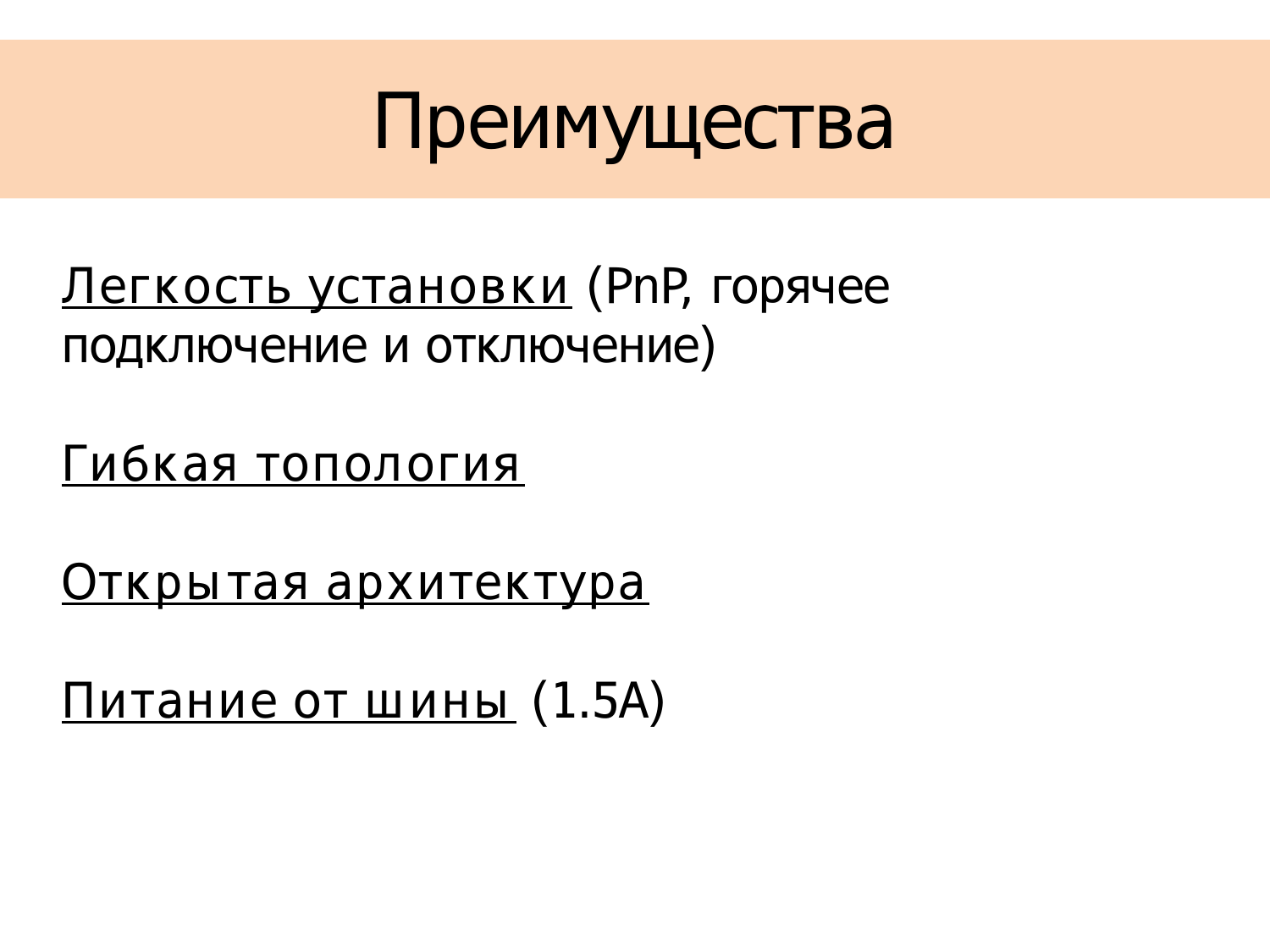

# Преимущества
Легкость установки (PnP, горячее подключение и отключение)

Гибкая топология

Открытая архитектура

Питание от шины (1.5А)